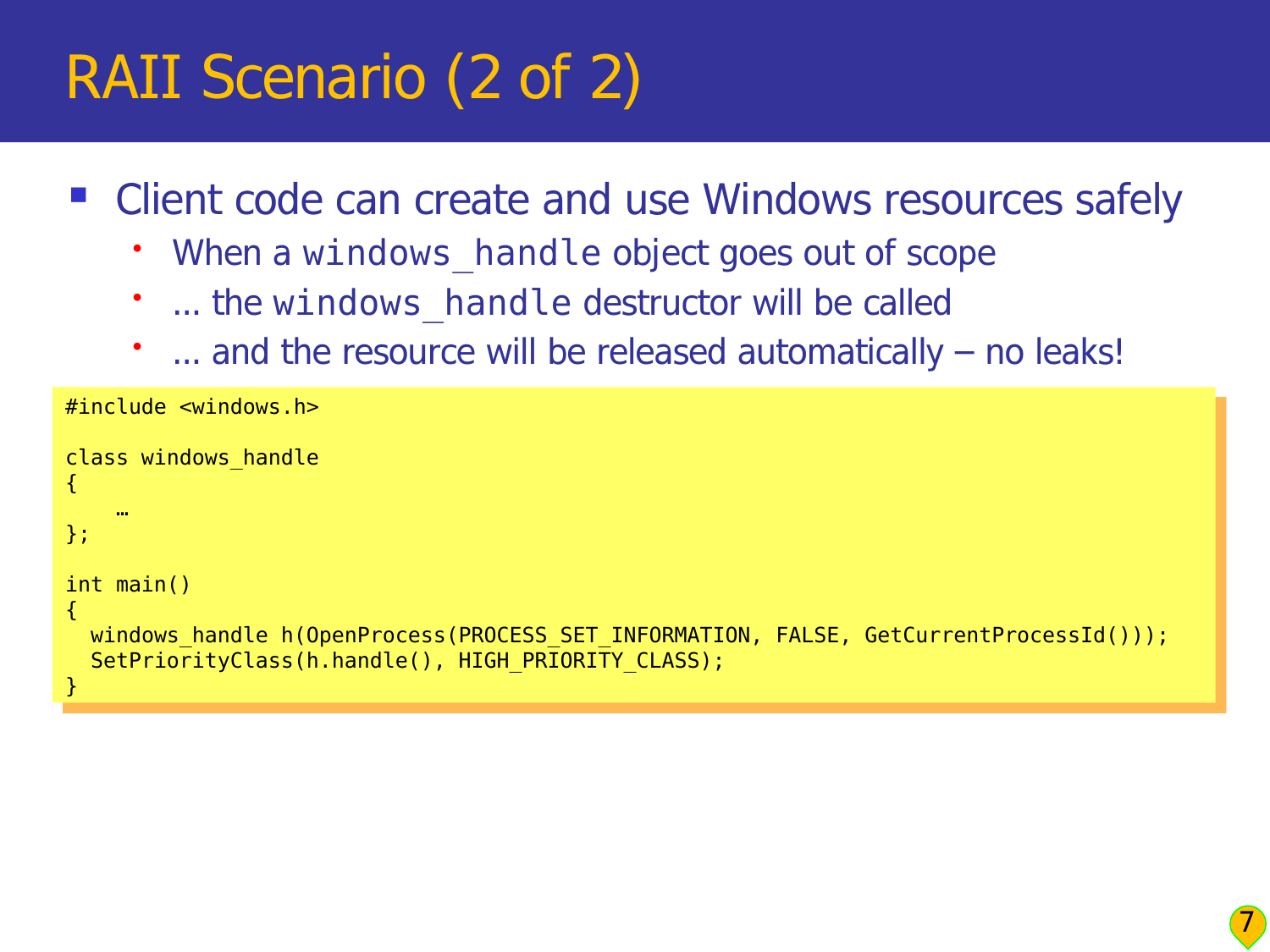

# RAII Scenario (2 of 2)
Client code can create and use Windows resources safely
When a windows_handle object goes out of scope
… the windows_handle destructor will be called
… and the resource will be released automatically – no leaks!
#include <windows.h>

class windows_handle
{
    …
};

int main()
{
  windows_handle h(OpenProcess(PROCESS_SET_INFORMATION, FALSE, GetCurrentProcessId()));
  SetPriorityClass(h.handle(), HIGH_PRIORITY_CLASS);
}
7